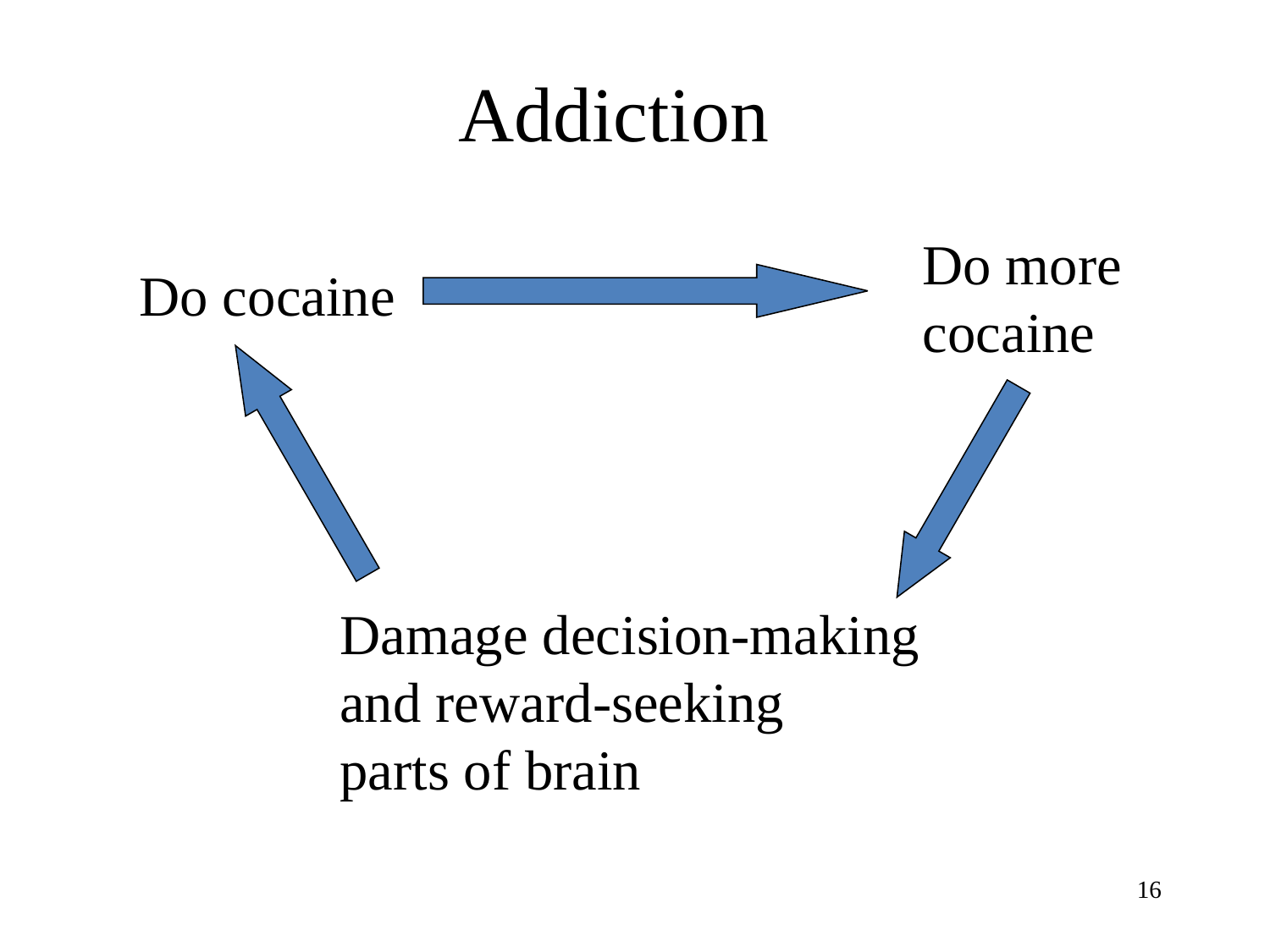

# Addiction
Do more
cocaine
Do cocaine

Damage decision-making
and reward-seeking
parts of brain
16